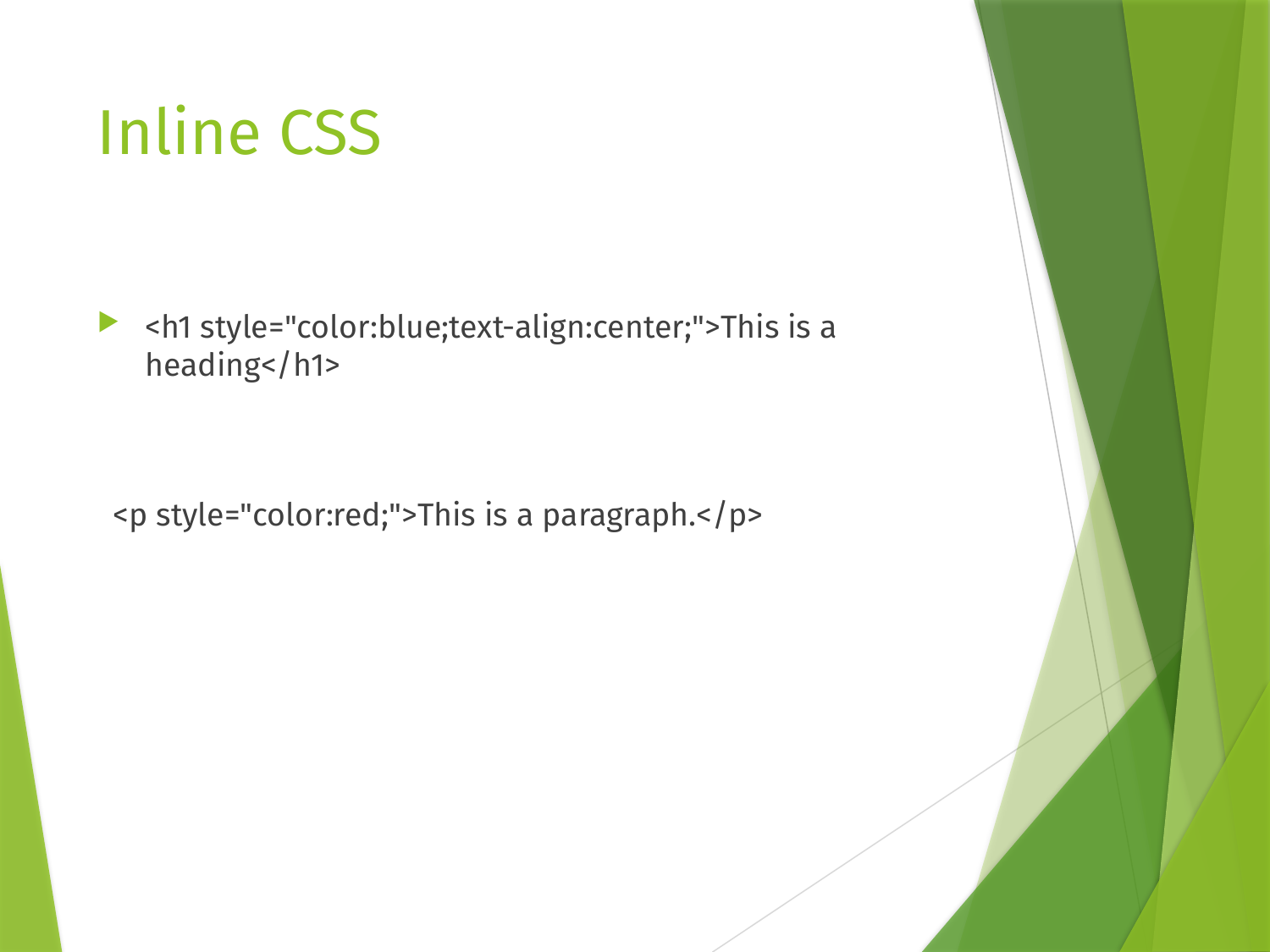

# Inline CSS
<h1 style="color:blue;text-align:center;">This is a heading</h1>

<p style="color:red;">This is a paragraph.</p>